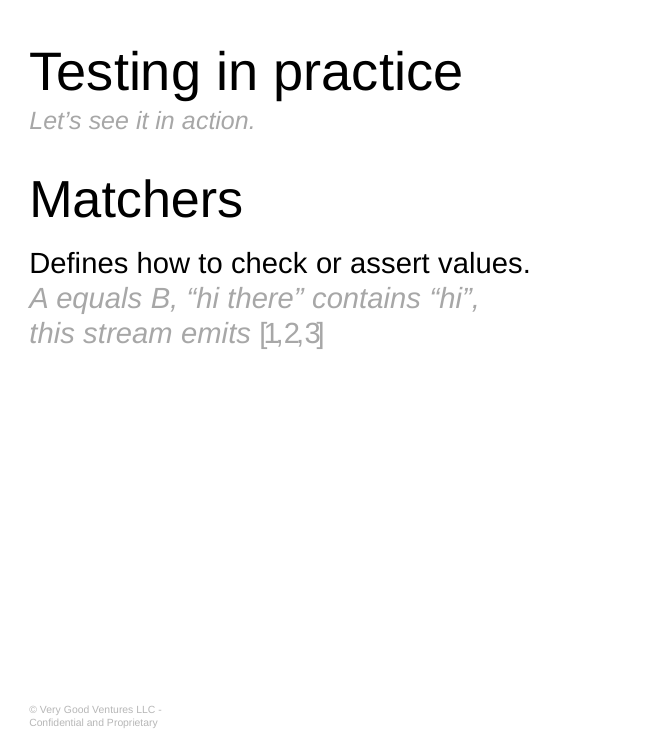

# Testing in practice
Let’s see it in action.
Matchers
Defines how to check or assert values.
A equals B, “hi there” contains “hi”,
this stream emits [1, 2, 3]
9